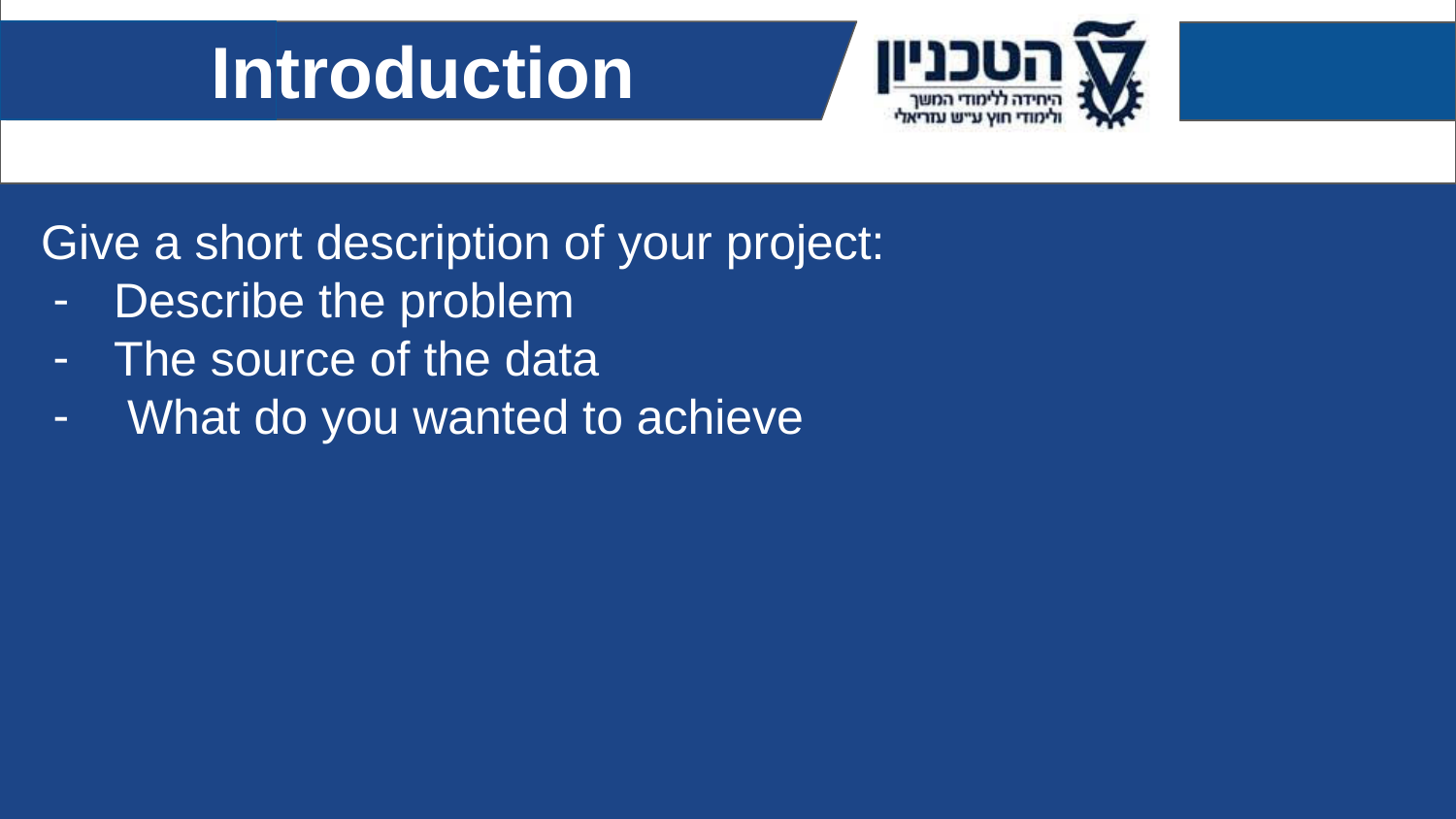

# Introduction
Give a short description of your project:
Describe the problem
The source of the data
 What do you wanted to achieve